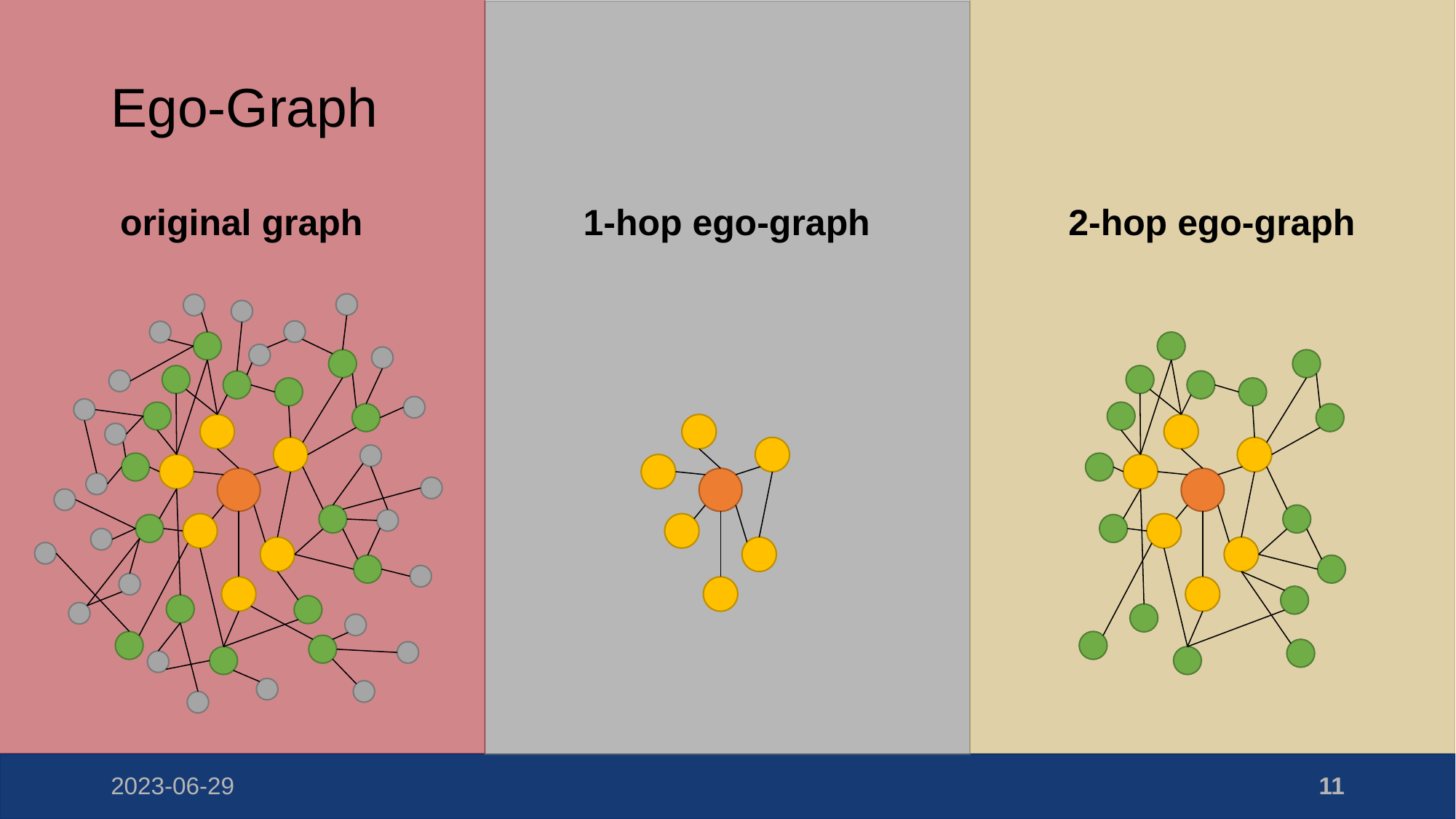

# Ego-Graph
original graph
1-hop ego-graph
2-hop ego-graph

2023-06-29
11